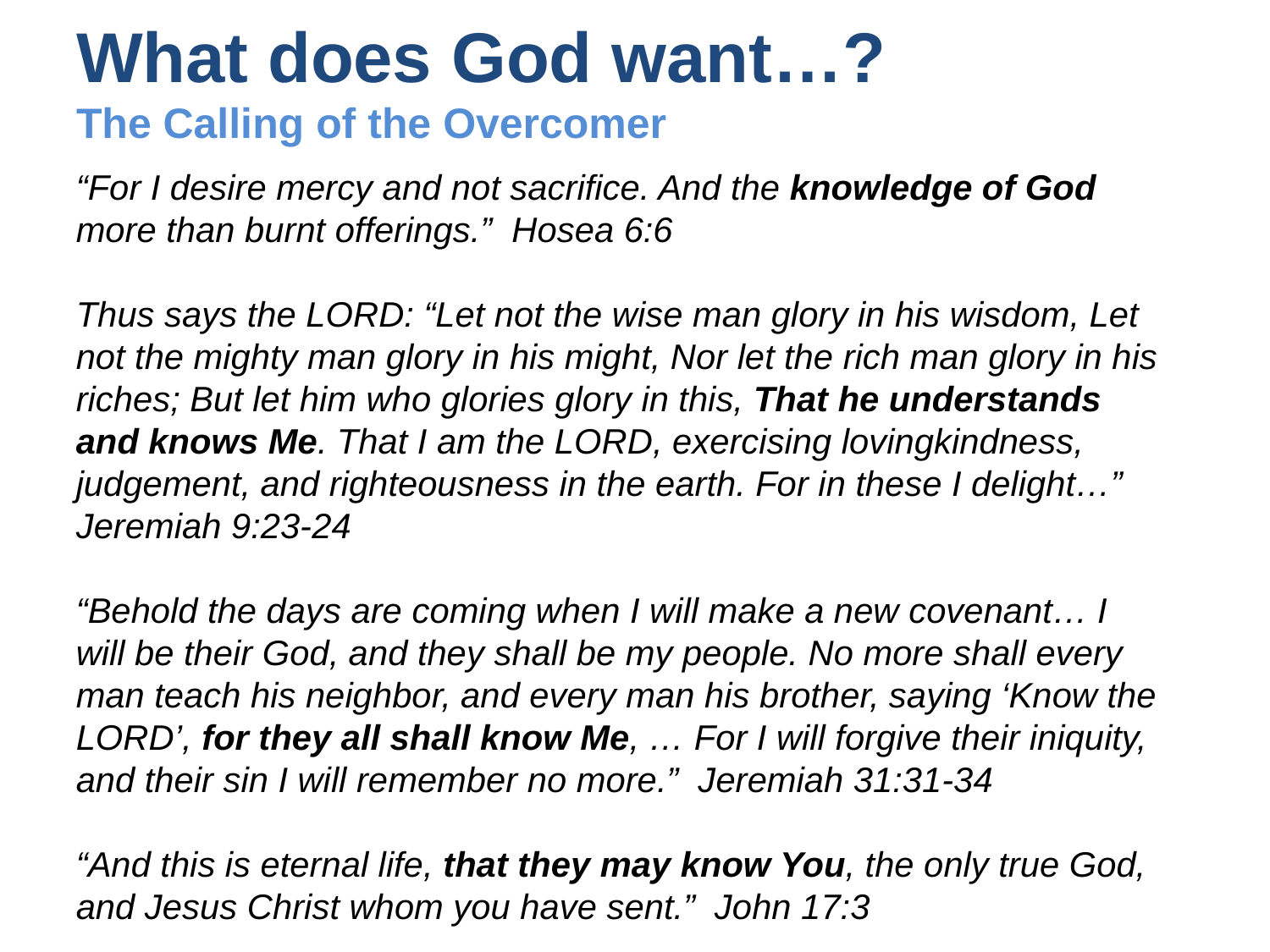

# What does God want…? The Calling of the Overcomer
“For I desire mercy and not sacrifice. And the knowledge of God more than burnt offerings.”  Hosea 6:6

Thus says the LORD: “Let not the wise man glory in his wisdom, Let not the mighty man glory in his might, Nor let the rich man glory in his riches; But let him who glories glory in this, That he understands and knows Me. That I am the LORD, exercising lovingkindness, judgement, and righteousness in the earth. For in these I delight…”  Jeremiah 9:23-24

“Behold the days are coming when I will make a new covenant… I will be their God, and they shall be my people. No more shall every man teach his neighbor, and every man his brother, saying ‘Know the LORD’, for they all shall know Me, … For I will forgive their iniquity, and their sin I will remember no more.”  Jeremiah 31:31-34

“And this is eternal life, that they may know You, the only true God, and Jesus Christ whom you have sent.”  John 17:3